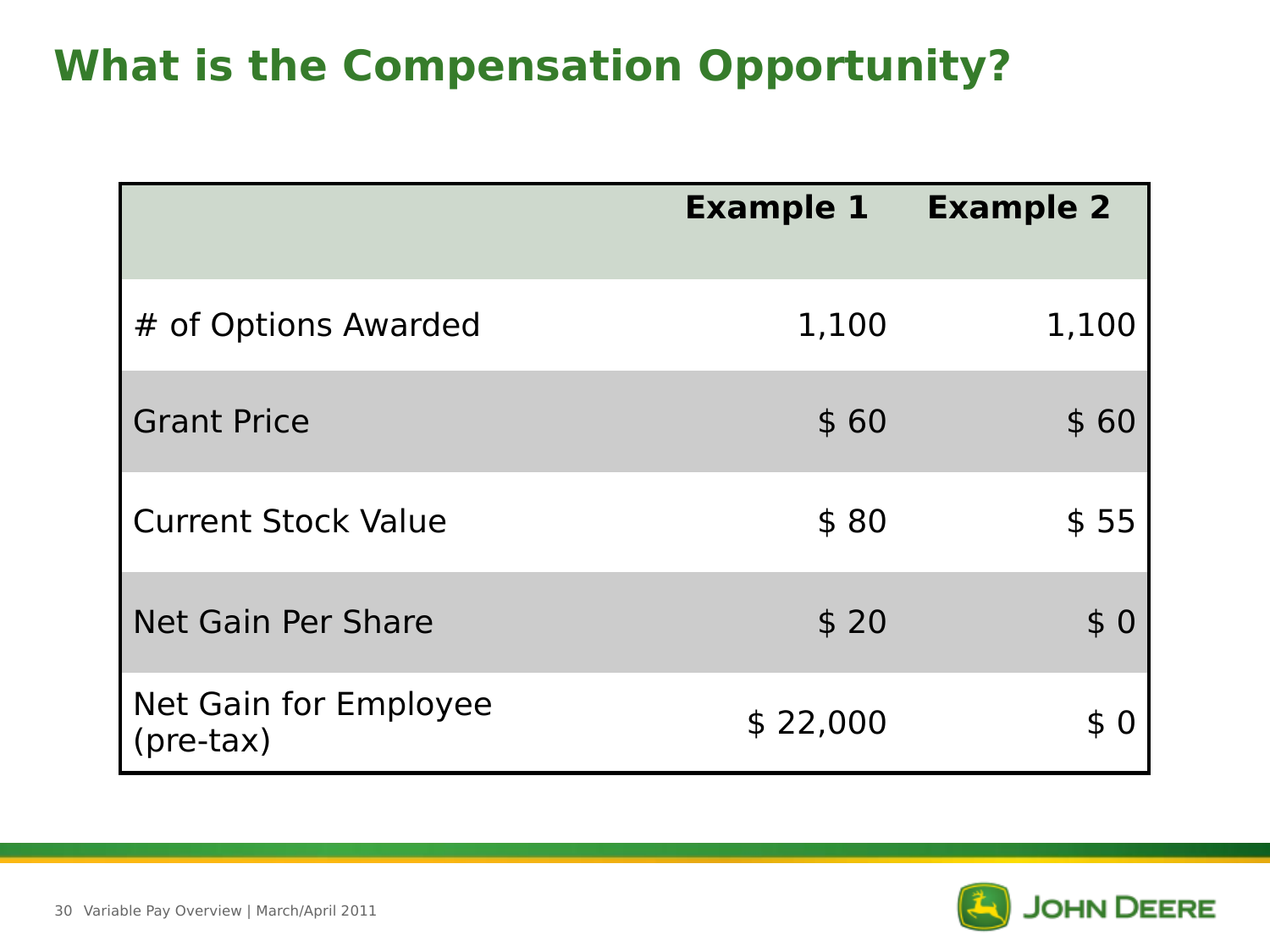

What is the Compensation Opportunity?
|  | Example 1 | Example 2 |
| --- | --- | --- |
| # of Options Awarded | 1,100 | 1,100 |
| Grant Price | $ 60 | $ 60 |
| Current Stock Value | $ 80 | $ 55 |
| Net Gain Per Share | $ 20 | $ 0 |
| Net Gain for Employee (pre-tax) | $ 22,000 | $ 0 |
30
Variable Pay Overview | March/April 2011